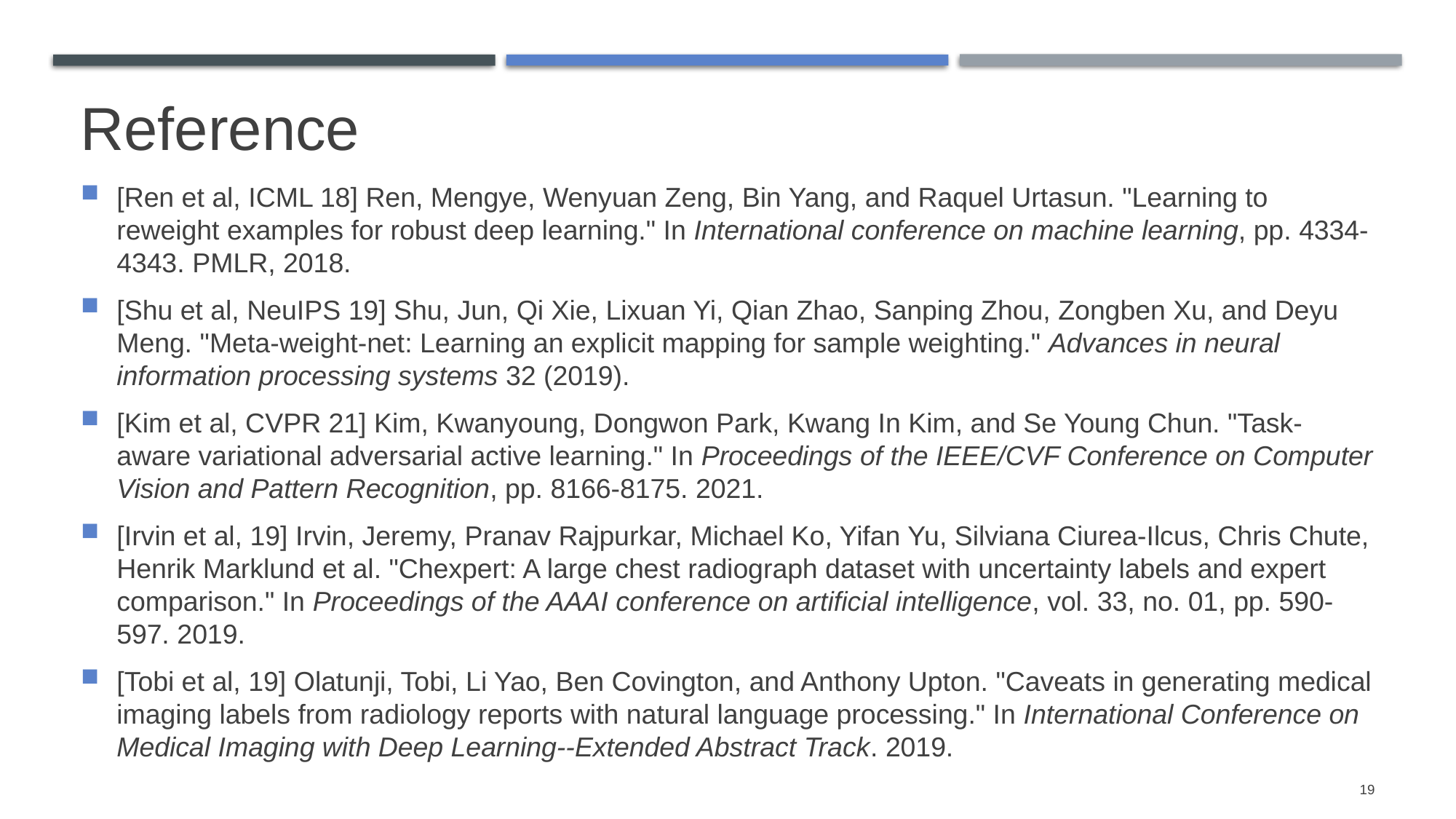

# Reference
[Ren et al, ICML 18] Ren, Mengye, Wenyuan Zeng, Bin Yang, and Raquel Urtasun. "Learning to reweight examples for robust deep learning." In International conference on machine learning, pp. 4334-4343. PMLR, 2018.
[Shu et al, NeuIPS 19] Shu, Jun, Qi Xie, Lixuan Yi, Qian Zhao, Sanping Zhou, Zongben Xu, and Deyu Meng. "Meta-weight-net: Learning an explicit mapping for sample weighting." Advances in neural information processing systems 32 (2019).
[Kim et al, CVPR 21] Kim, Kwanyoung, Dongwon Park, Kwang In Kim, and Se Young Chun. "Task-aware variational adversarial active learning." In Proceedings of the IEEE/CVF Conference on Computer Vision and Pattern Recognition, pp. 8166-8175. 2021.
[Irvin et al, 19] Irvin, Jeremy, Pranav Rajpurkar, Michael Ko, Yifan Yu, Silviana Ciurea-Ilcus, Chris Chute, Henrik Marklund et al. "Chexpert: A large chest radiograph dataset with uncertainty labels and expert comparison." In Proceedings of the AAAI conference on artificial intelligence, vol. 33, no. 01, pp. 590-597. 2019.
[Tobi et al, 19] Olatunji, Tobi, Li Yao, Ben Covington, and Anthony Upton. "Caveats in generating medical imaging labels from radiology reports with natural language processing." In International Conference on Medical Imaging with Deep Learning--Extended Abstract Track. 2019.

19